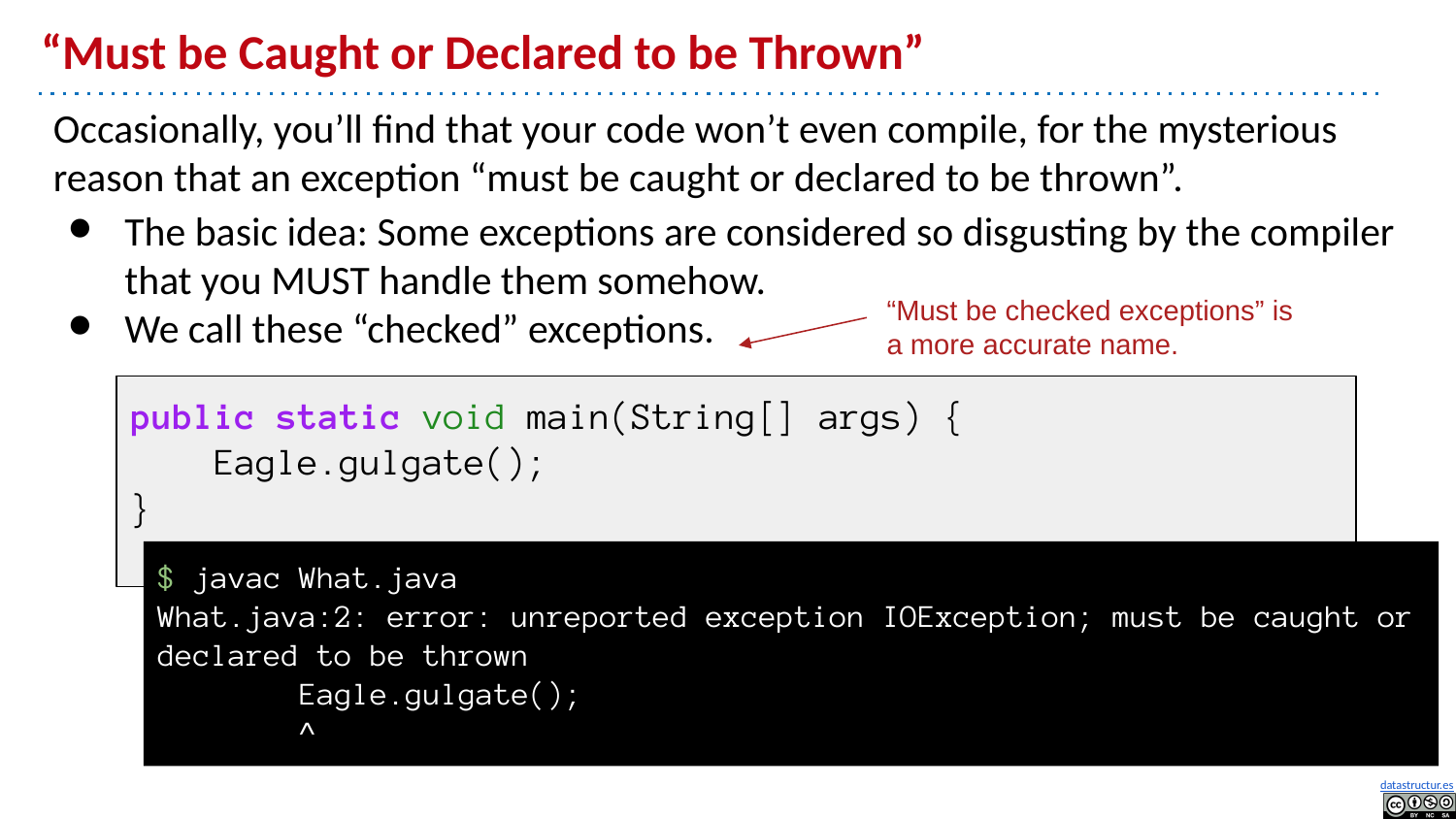

# “Must be Caught or Declared to be Thrown”
Occasionally, you’ll find that your code won’t even compile, for the mysterious reason that an exception “must be caught or declared to be thrown”.

The basic idea: Some exceptions are considered so disgusting by the compiler that you MUST handle them somehow.
We call these “checked” exceptions.
“Must be checked exceptions” is a more accurate name.
public static void main(String[] args) {
    Eagle.gulgate();
}

$ javac What.java
What.java:2: error: unreported exception IOException; must be caught or declared to be thrown
        Eagle.gulgate();
        ^